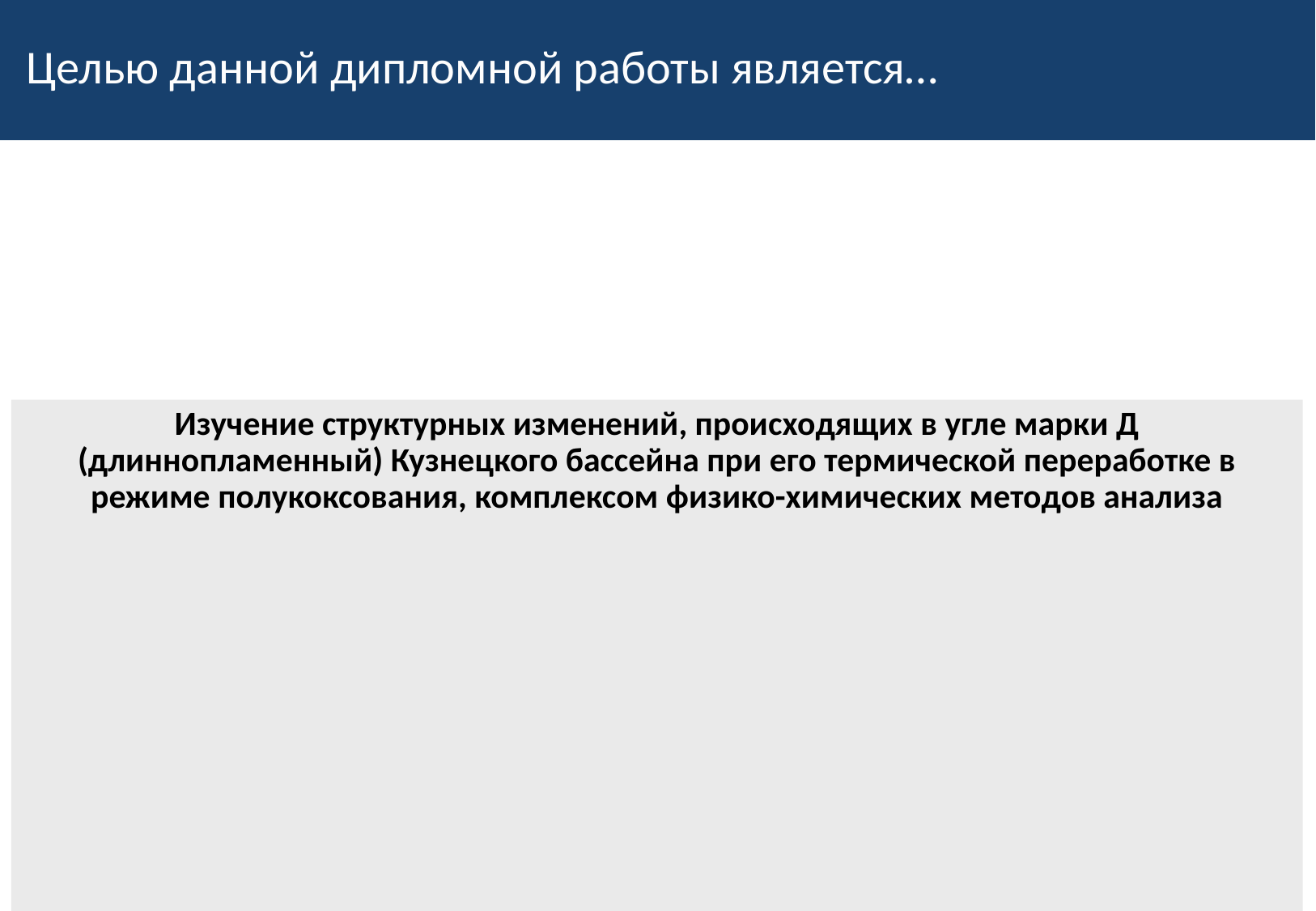

# Целью данной дипломной работы является…
Изучение структурных изменений, происходящих в угле марки Д (длиннопламенный) Кузнецкого бассейна при его термической переработке в режиме полукоксования, комплексом физико-химических методов анализа

3